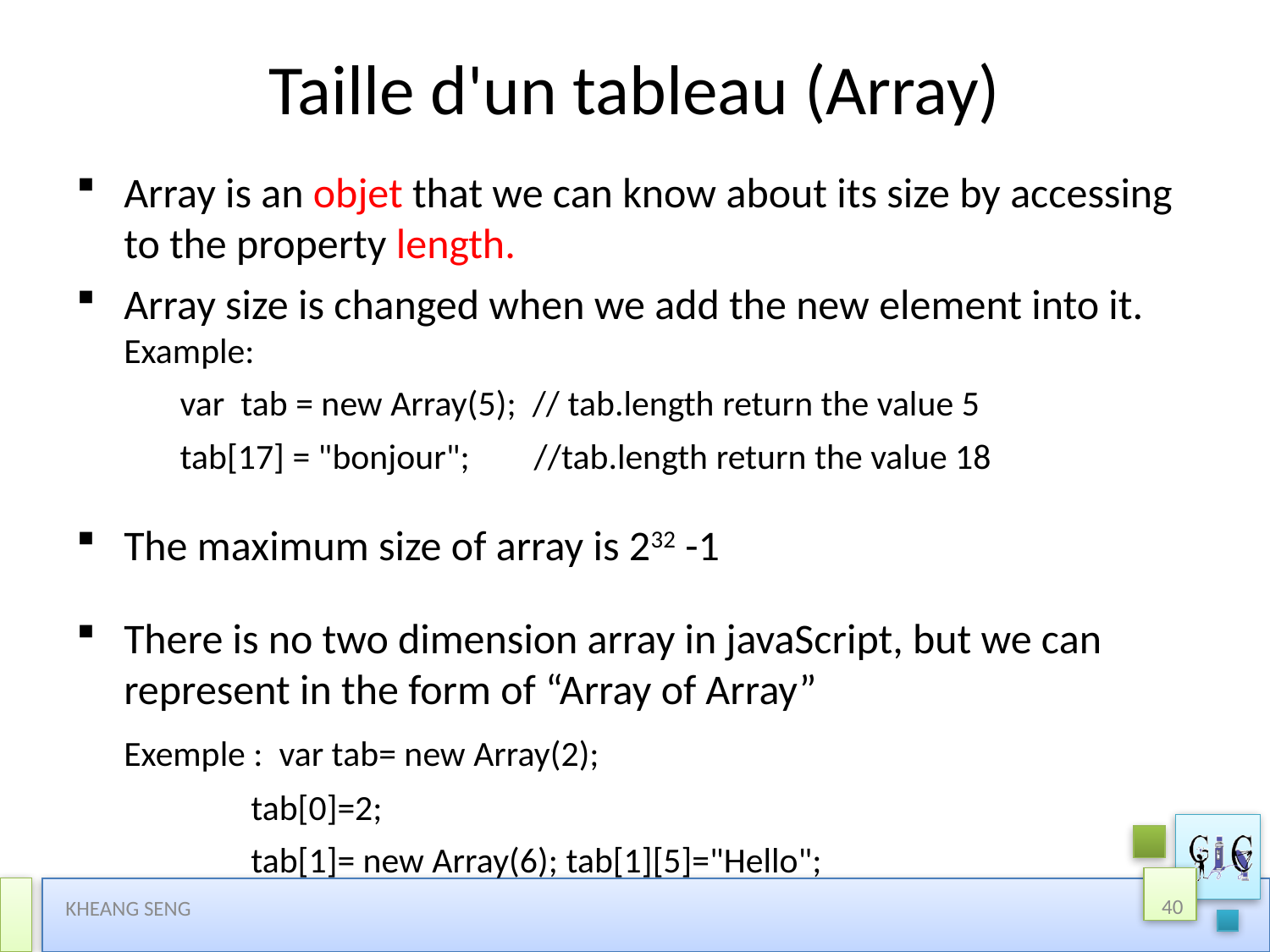

# Taille d'un tableau (Array)
Array is an objet that we can know about its size by accessing to the property length.
Array size is changed when we add the new element into it. Example:
	       var  tab = new Array(5);  // tab.length return the value 5
	       tab[17] = "bonjour";        //tab.length return the value 18

The maximum size of array is 232 -1

There is no two dimension array in javaScript, but we can represent in the form of “Array of Array”
	Exemple :  var tab= new Array(2);
		tab[0]=2;
		tab[1]= new Array(6); tab[1][5]="Hello";

40
KHEANG SENG